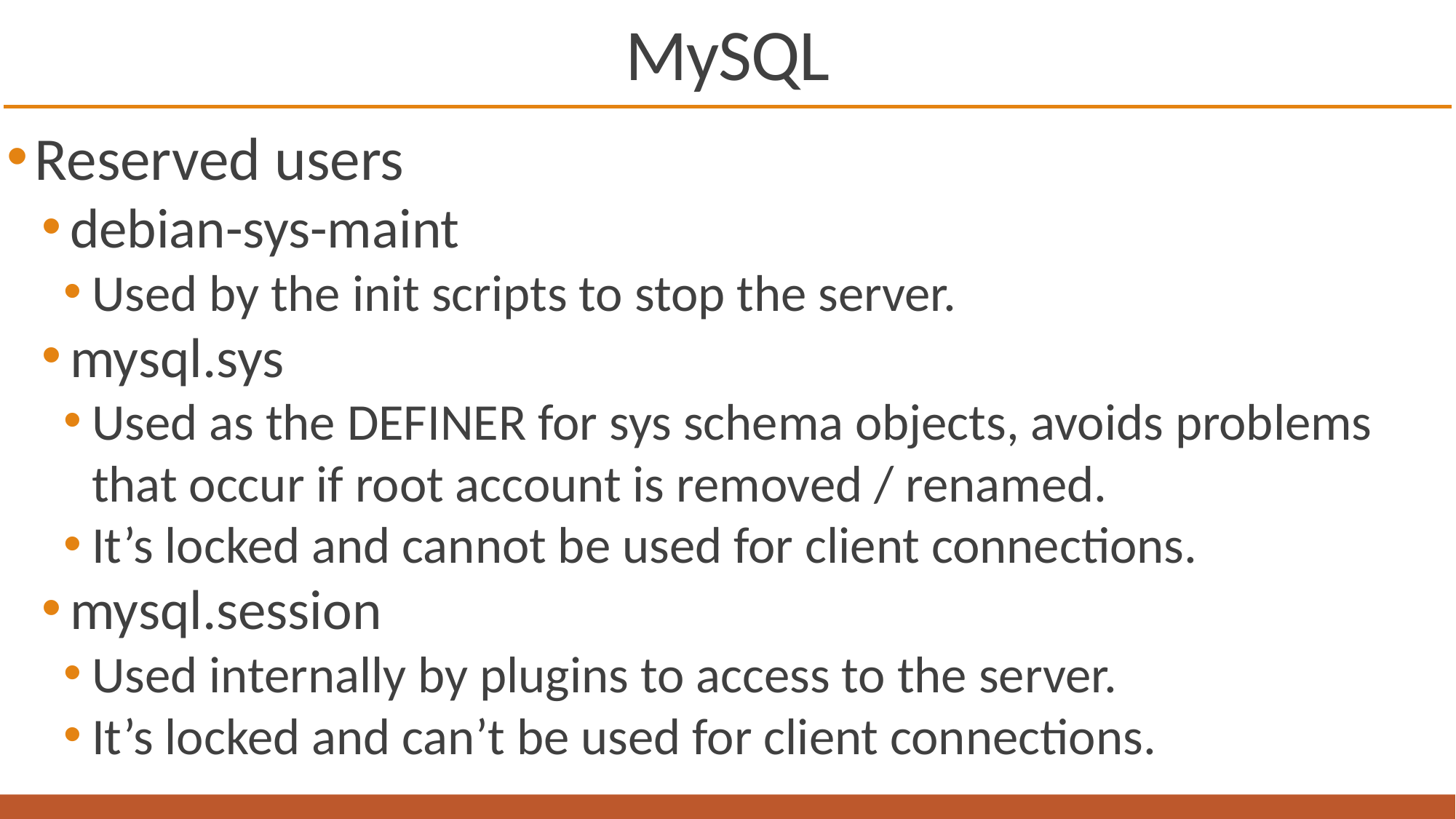

# MySQL
Reserved users
debian-sys-maint
Used by the init scripts to stop the server.
mysql.sys
Used as the DEFINER for sys schema objects, avoids problems that occur if root account is removed / renamed.
It’s locked and cannot be used for client connections.
mysql.session
Used internally by plugins to access to the server.
It’s locked and can’t be used for client connections.